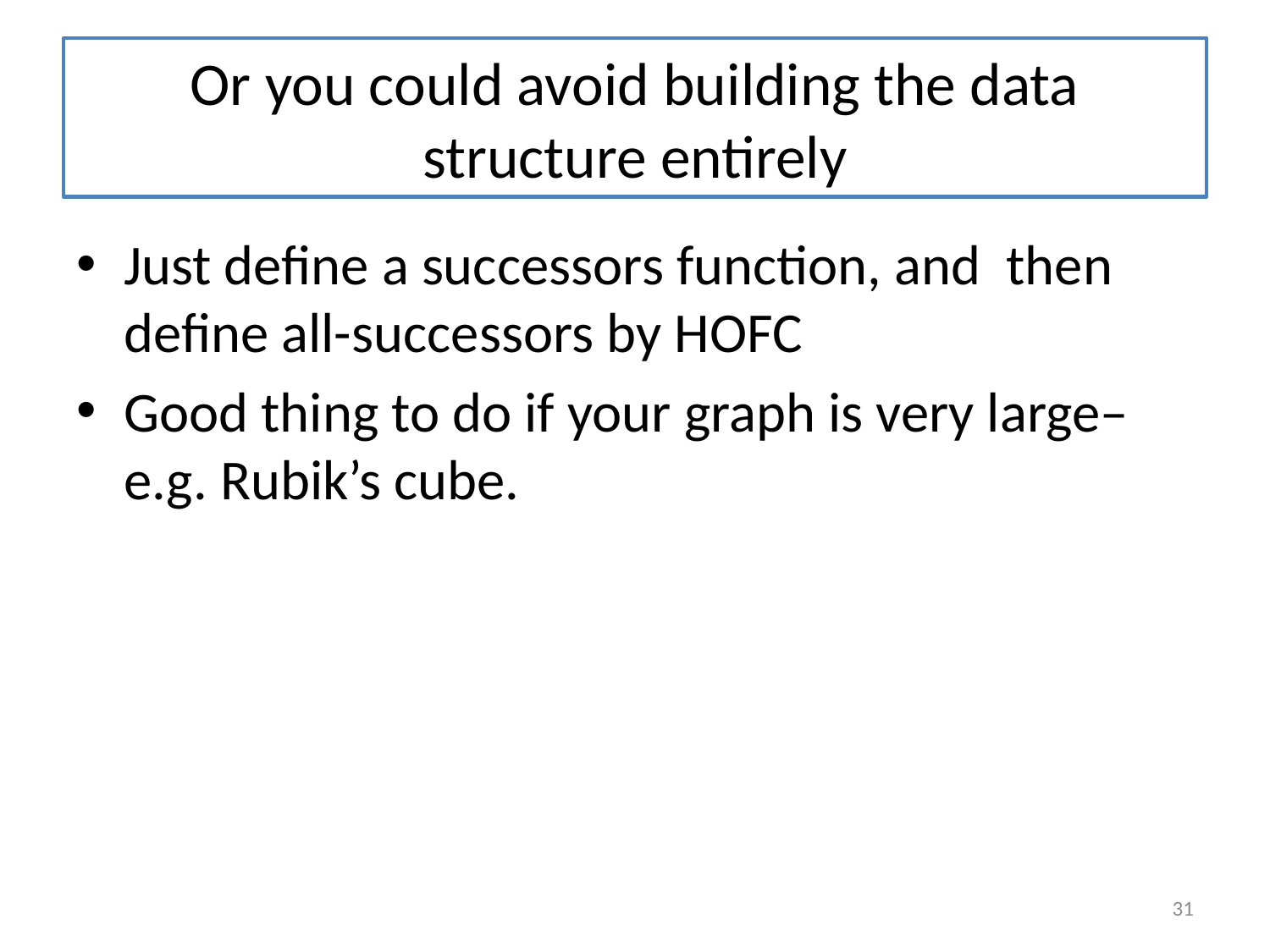

# Or you could avoid building the data structure entirely
Just define a successors function, and  then define all-successors by HOFC
Good thing to do if your graph is very large– e.g. Rubik’s cube.
31